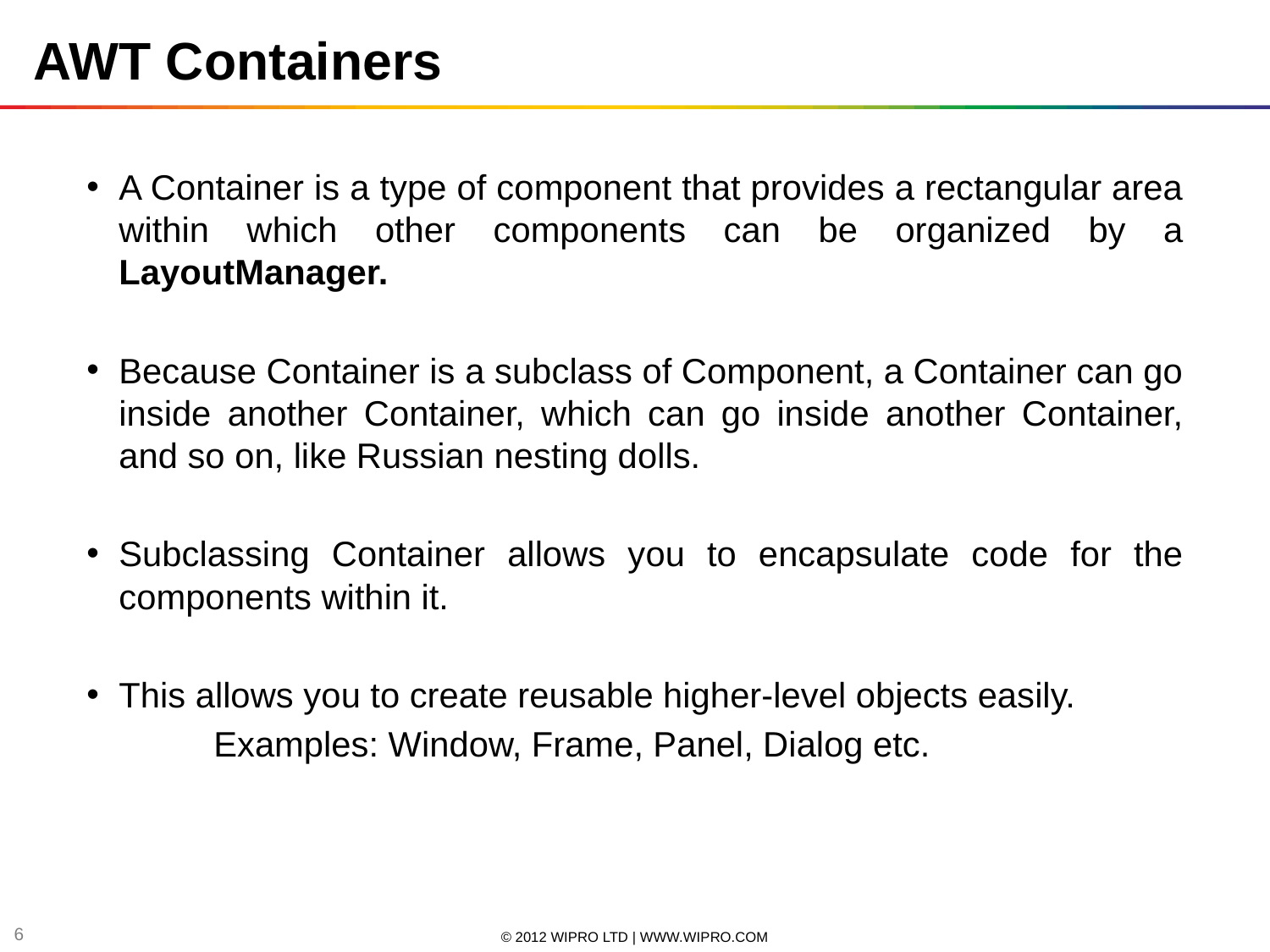

AWT Containers
A Container is a type of component that provides a rectangular area within which other components can be organized by a LayoutManager.

Because Container is a subclass of Component, a Container can go inside another Container, which can go inside another Container, and so on, like Russian nesting dolls.

Subclassing Container allows you to encapsulate code for the components within it.

This allows you to create reusable higher-level objects easily.
	Examples: Window, Frame, Panel, Dialog etc.